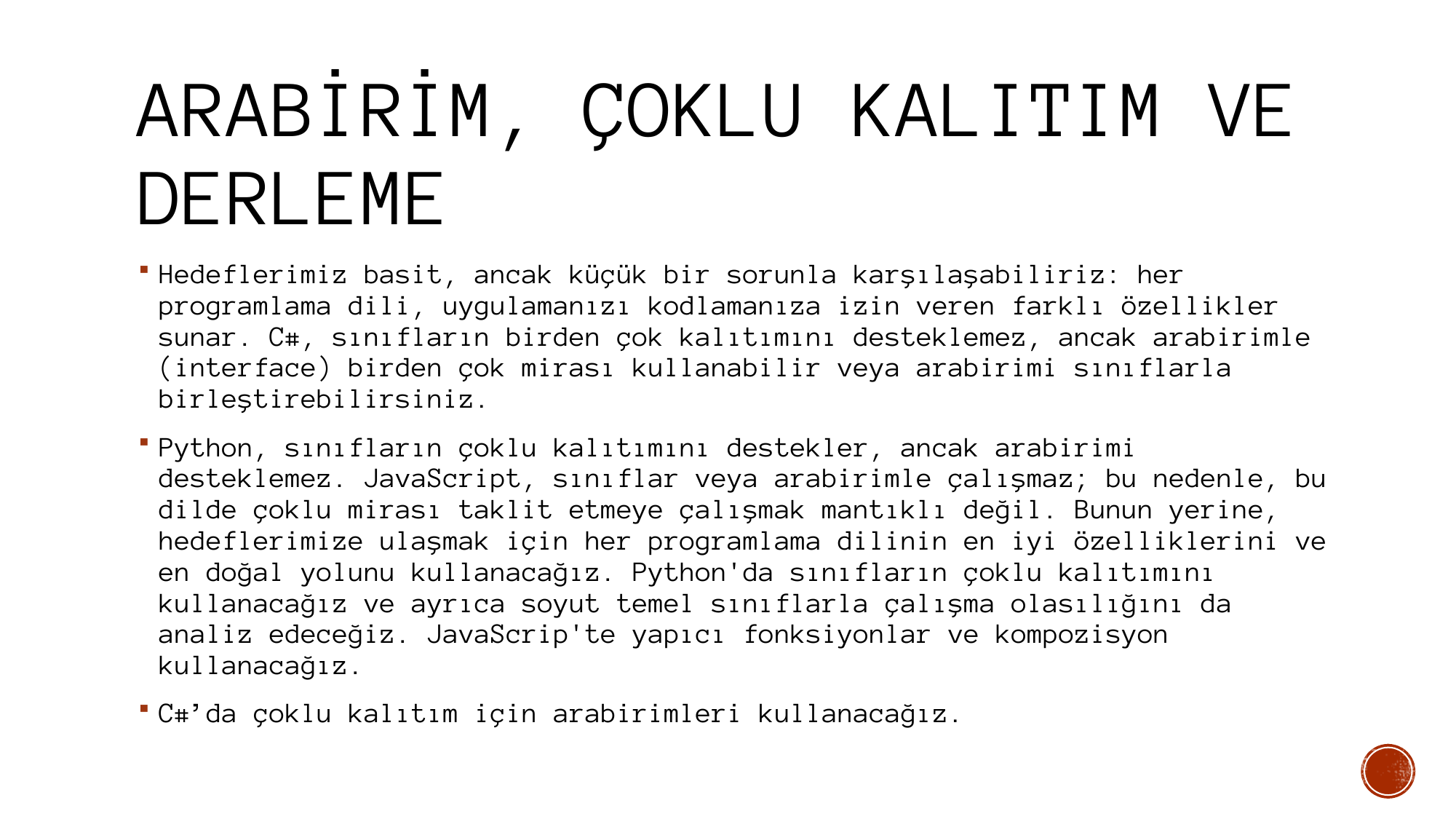

# ARABİRİM, Çoklu Kalıtım ve DERLEME
Hedeflerimiz basit, ancak küçük bir sorunla karşılaşabiliriz: her programlama dili, uygulamanızı kodlamanıza izin veren farklı özellikler sunar. C#, sınıfların birden çok kalıtımını desteklemez, ancak arabirimle (interface) birden çok mirası kullanabilir veya arabirimi sınıflarla birleştirebilirsiniz.
Python, sınıfların çoklu kalıtımını destekler, ancak arabirimi desteklemez. JavaScript, sınıflar veya arabirimle çalışmaz; bu nedenle, bu dilde çoklu mirası taklit etmeye çalışmak mantıklı değil. Bunun yerine, hedeflerimize ulaşmak için her programlama dilinin en iyi özelliklerini ve en doğal yolunu kullanacağız. Python'da sınıfların çoklu kalıtımını kullanacağız ve ayrıca soyut temel sınıflarla çalışma olasılığını da analiz edeceğiz. JavaScrip'te yapıcı fonksiyonlar ve kompozisyon kullanacağız.
C#’da çoklu kalıtım için arabirimleri kullanacağız.